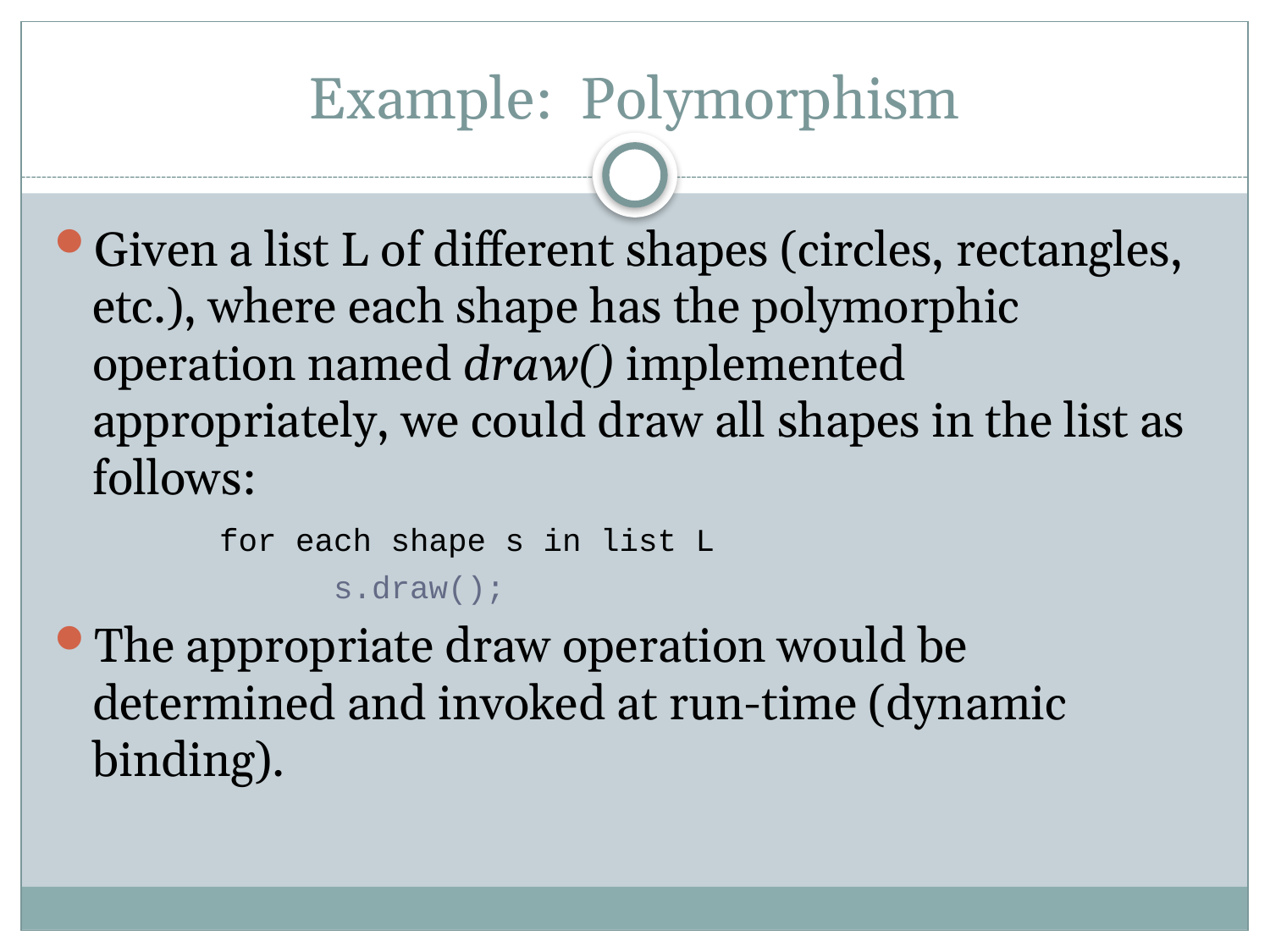

# Example:  Polymorphism
Given a list L of different shapes (circles, rectangles, etc.), where each shape has the polymorphic operation named draw() implemented appropriately, we could draw all shapes in the list as follows:
	for each shape s in list L
		    s.draw();
The appropriate draw operation would be determined and invoked at run-time (dynamic binding).